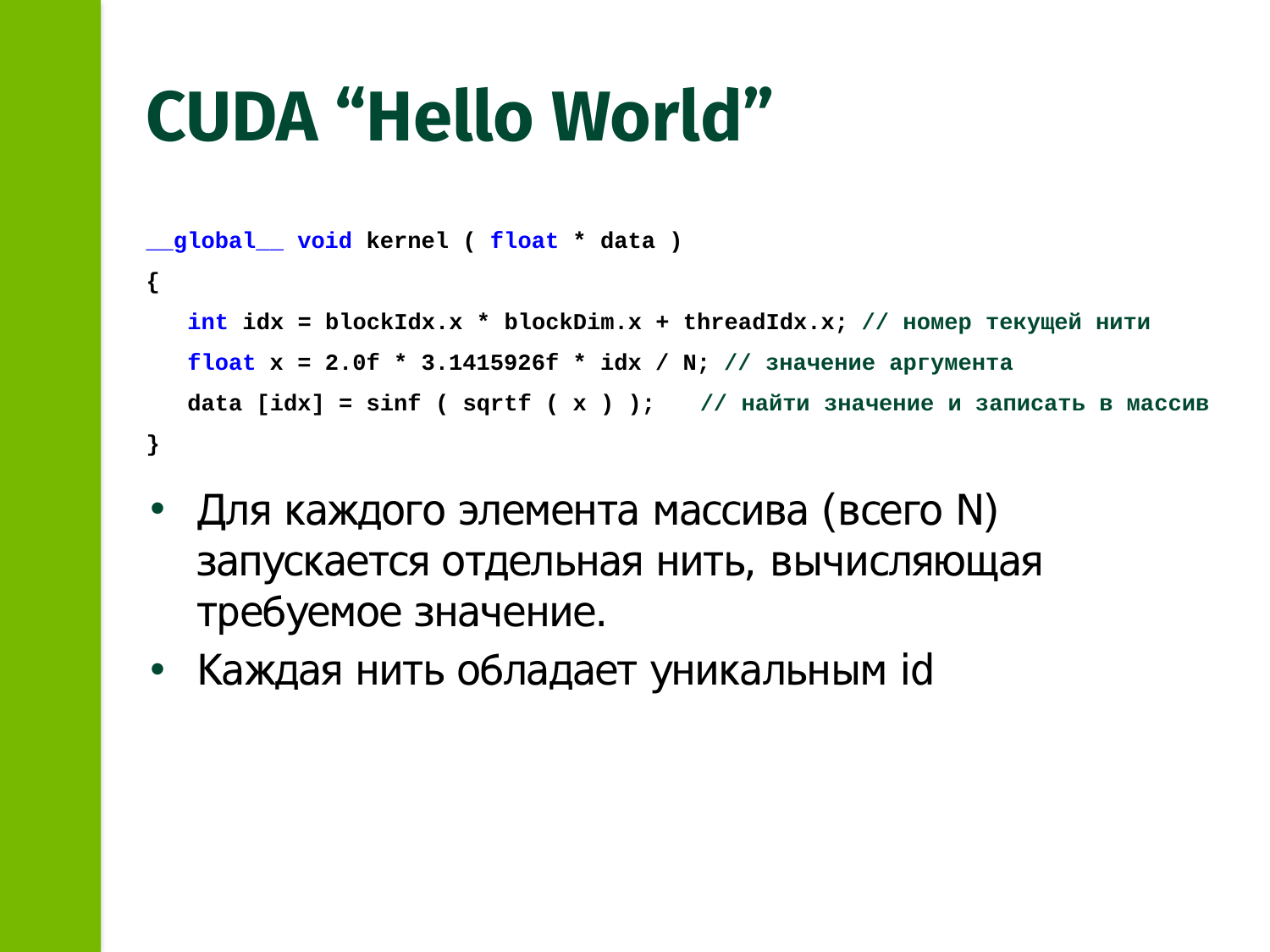

# CUDA “Hello World”
__global__ void kernel ( float * data )
{
   int idx = blockIdx.x * blockDim.x + threadIdx.x; // номер текущей нити
   float x = 2.0f * 3.1415926f * idx / N; // значение аргумента
   data [idx] = sinf ( sqrtf ( x ) );	 // найти значение и записать в массив
}

Для каждого элемента массива (всего N) запускается отдельная нить, вычисляющая требуемое значение.
Каждая нить обладает уникальным id